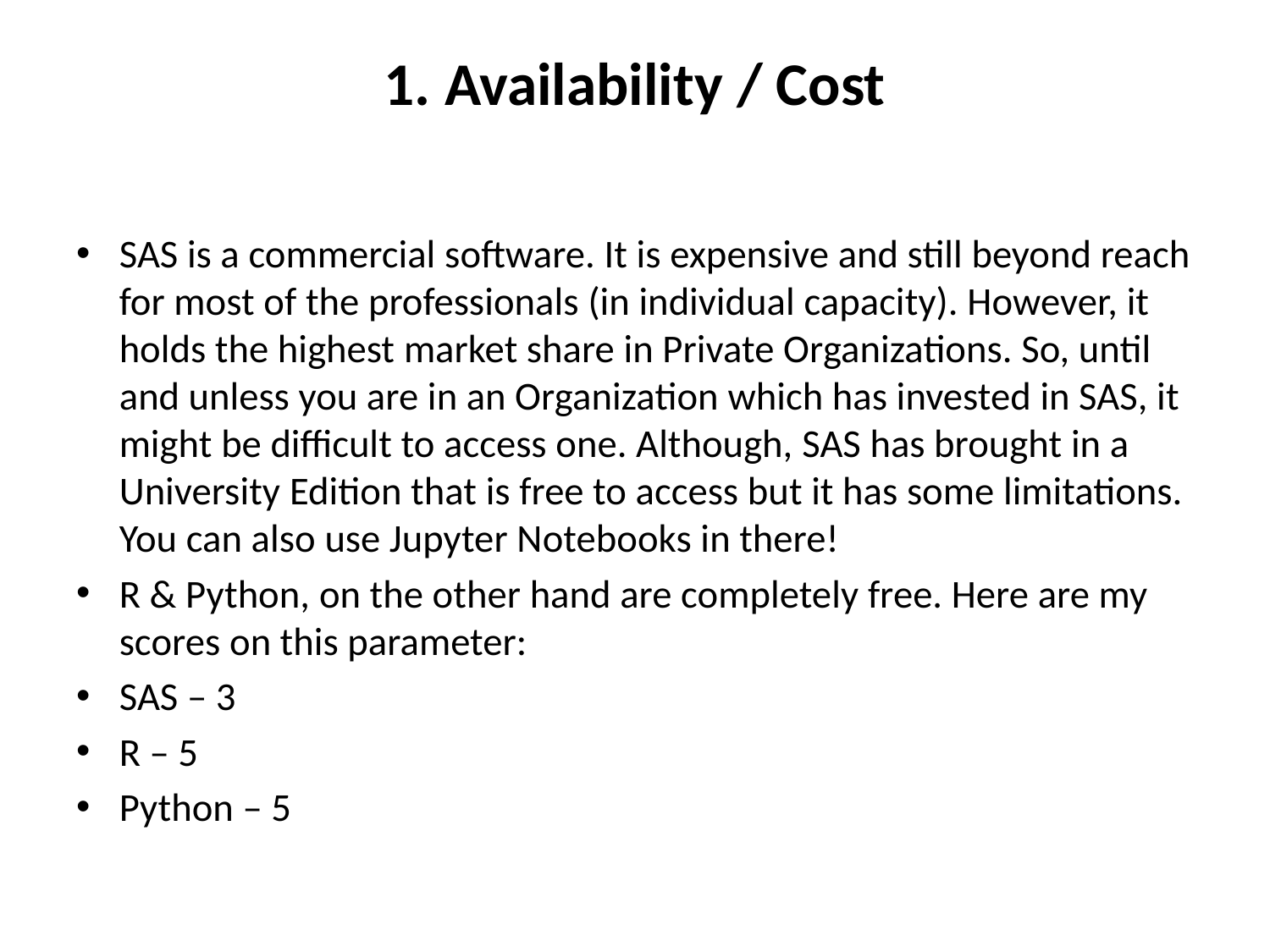

# 1. Availability / Cost
SAS is a commercial software. It is expensive and still beyond reach for most of the professionals (in individual capacity). However, it holds the highest market share in Private Organizations. So, until and unless you are in an Organization which has invested in SAS, it might be difficult to access one. Although, SAS has brought in a University Edition that is free to access but it has some limitations. You can also use Jupyter Notebooks in there!
R & Python, on the other hand are completely free. Here are my scores on this parameter:
SAS – 3
R – 5
Python – 5